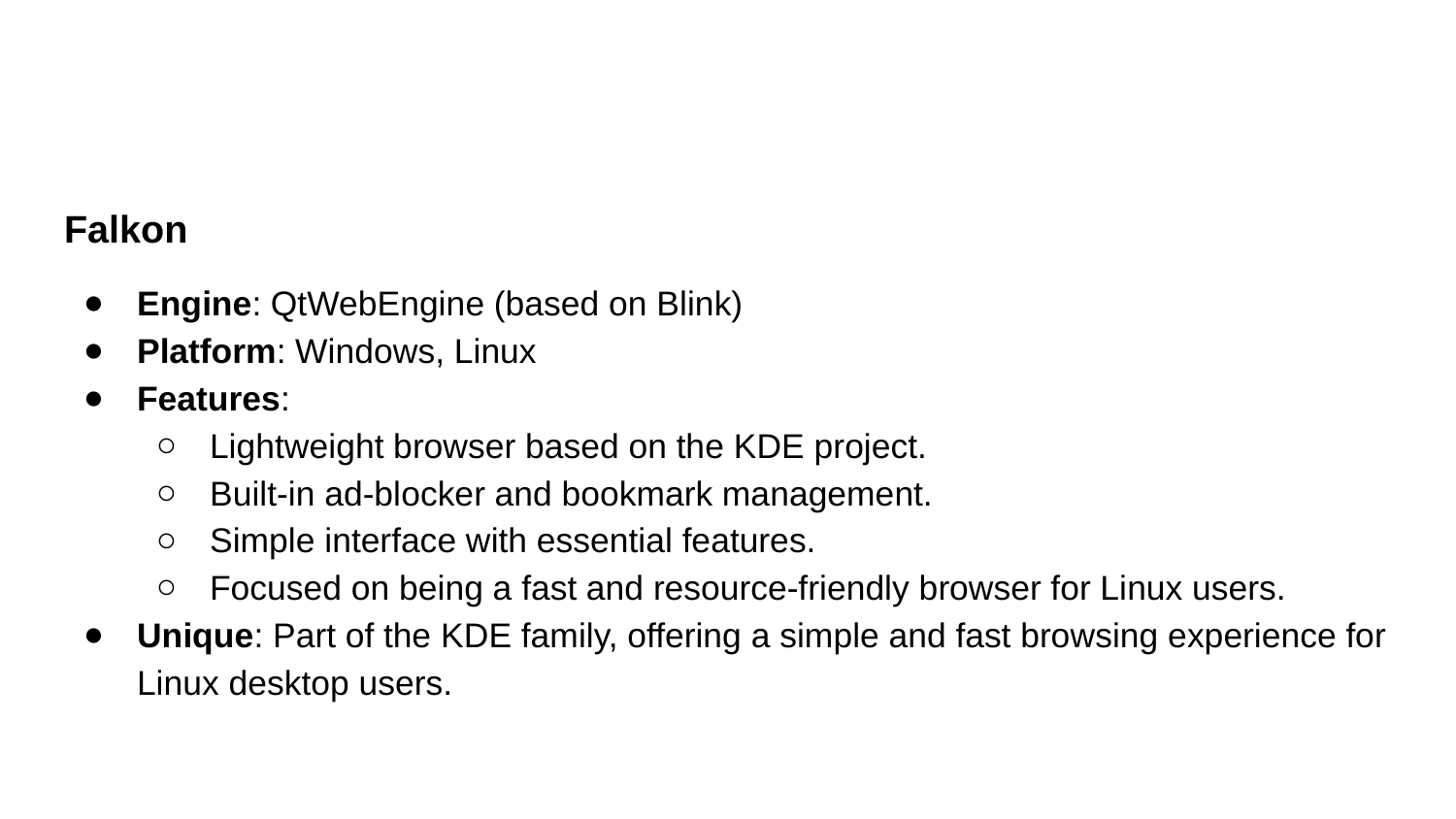

#
Falkon
Engine: QtWebEngine (based on Blink)
Platform: Windows, Linux
Features:
Lightweight browser based on the KDE project.
Built-in ad-blocker and bookmark management.
Simple interface with essential features.
Focused on being a fast and resource-friendly browser for Linux users.
Unique: Part of the KDE family, offering a simple and fast browsing experience for Linux desktop users.